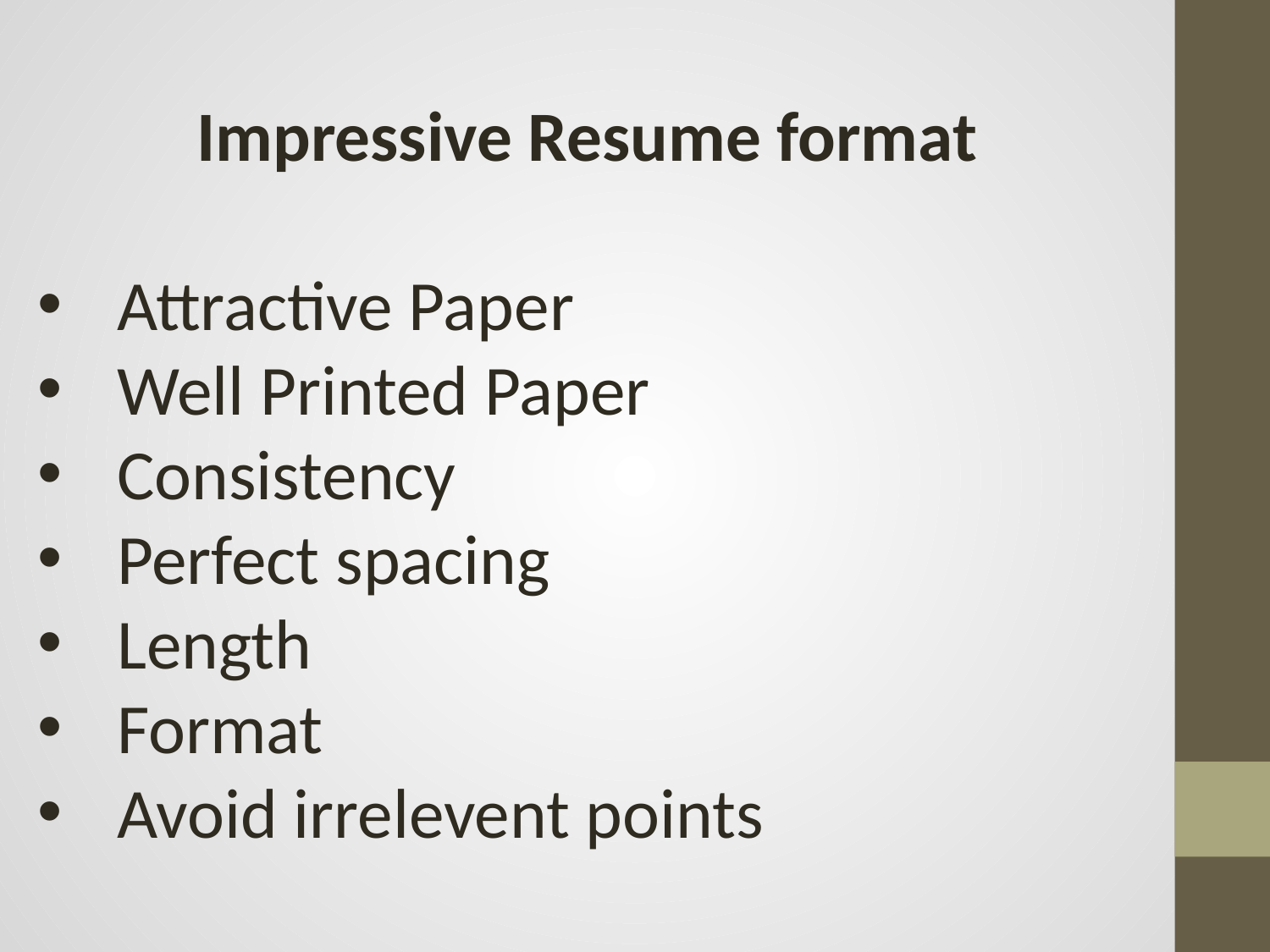

Impressive Resume format

Attractive Paper
Well Printed Paper
Consistency
Perfect spacing
Length
Format
Avoid irrelevent points